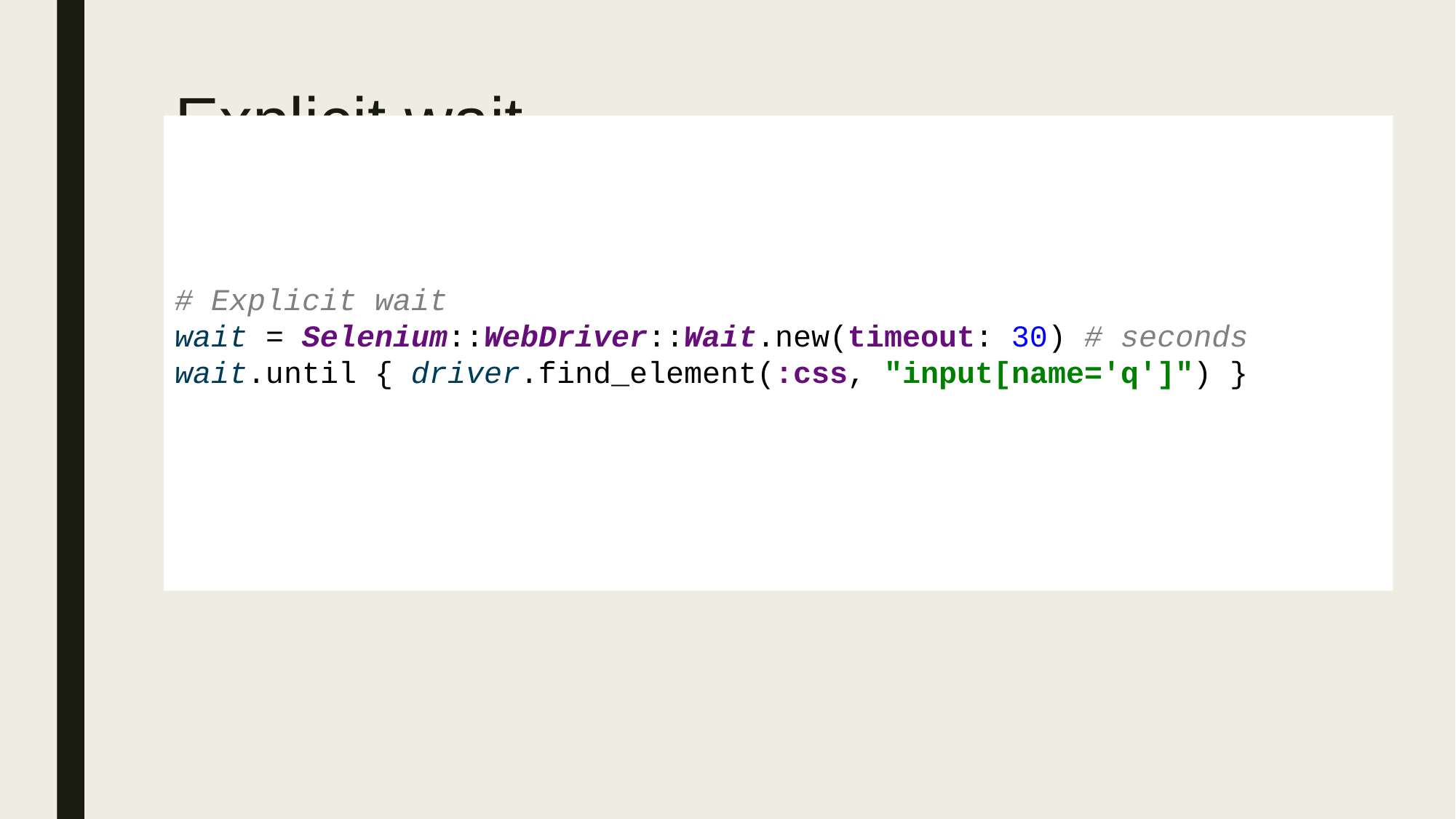

# Explicit wait
# Explicit wait wait = Selenium::WebDriver::Wait.new(timeout: 30) # seconds wait.until { driver.find_element(:css, "input[name='q']") }